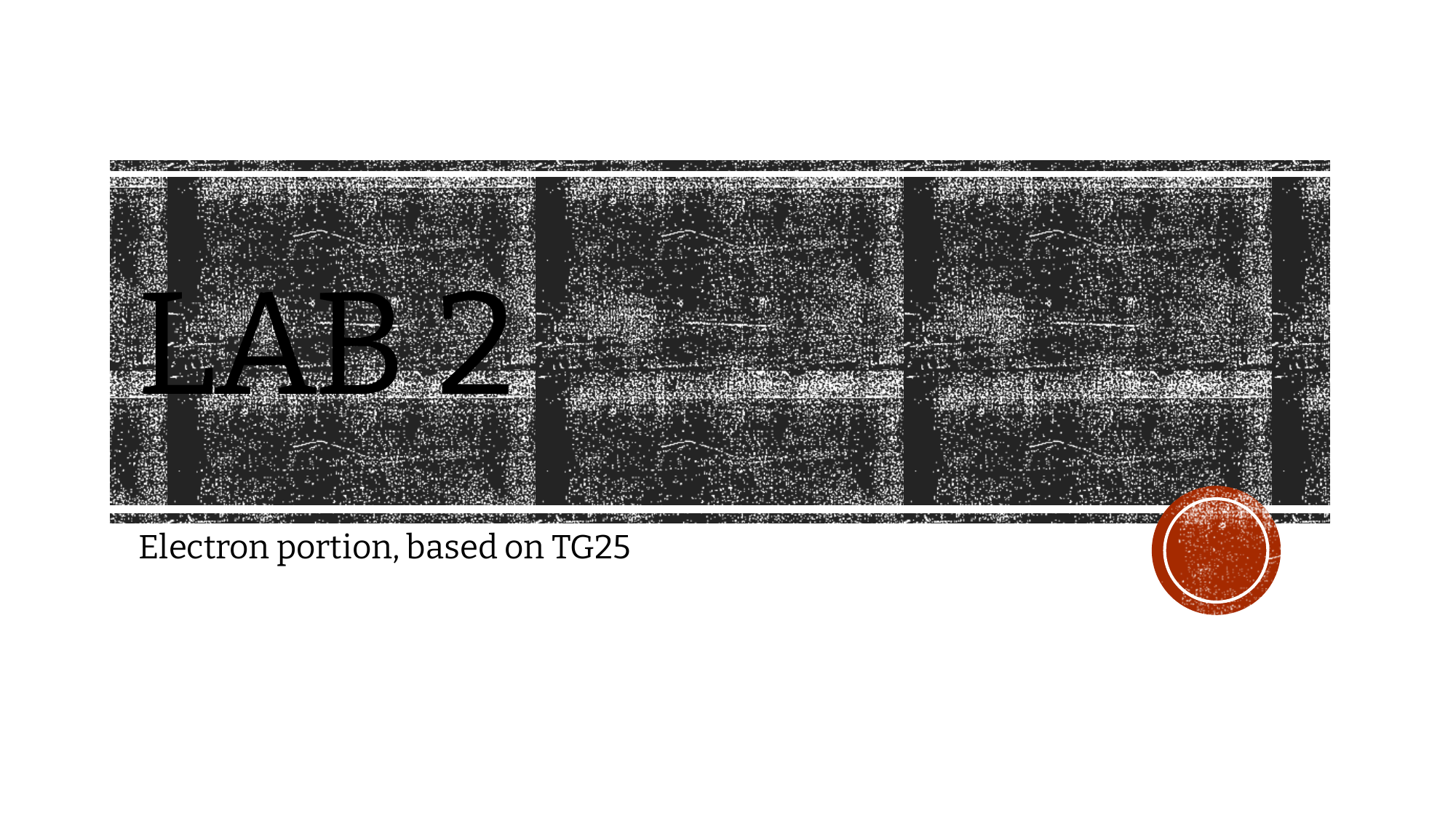

# Lab 2
Electron portion, based on TG25